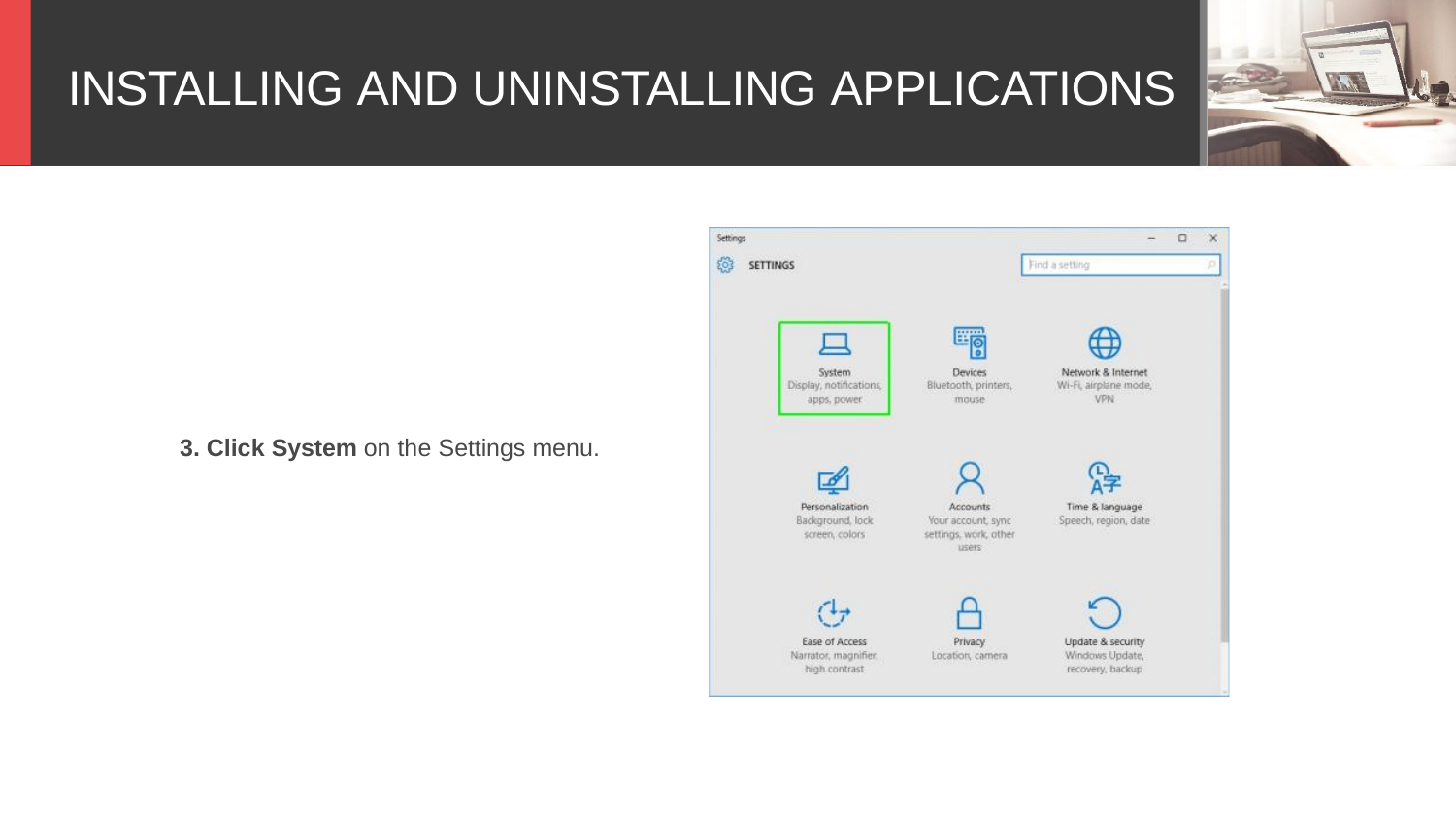

# INSTALLING AND UNINSTALLING APPLICATIONS

3. Click System on the Settings menu.